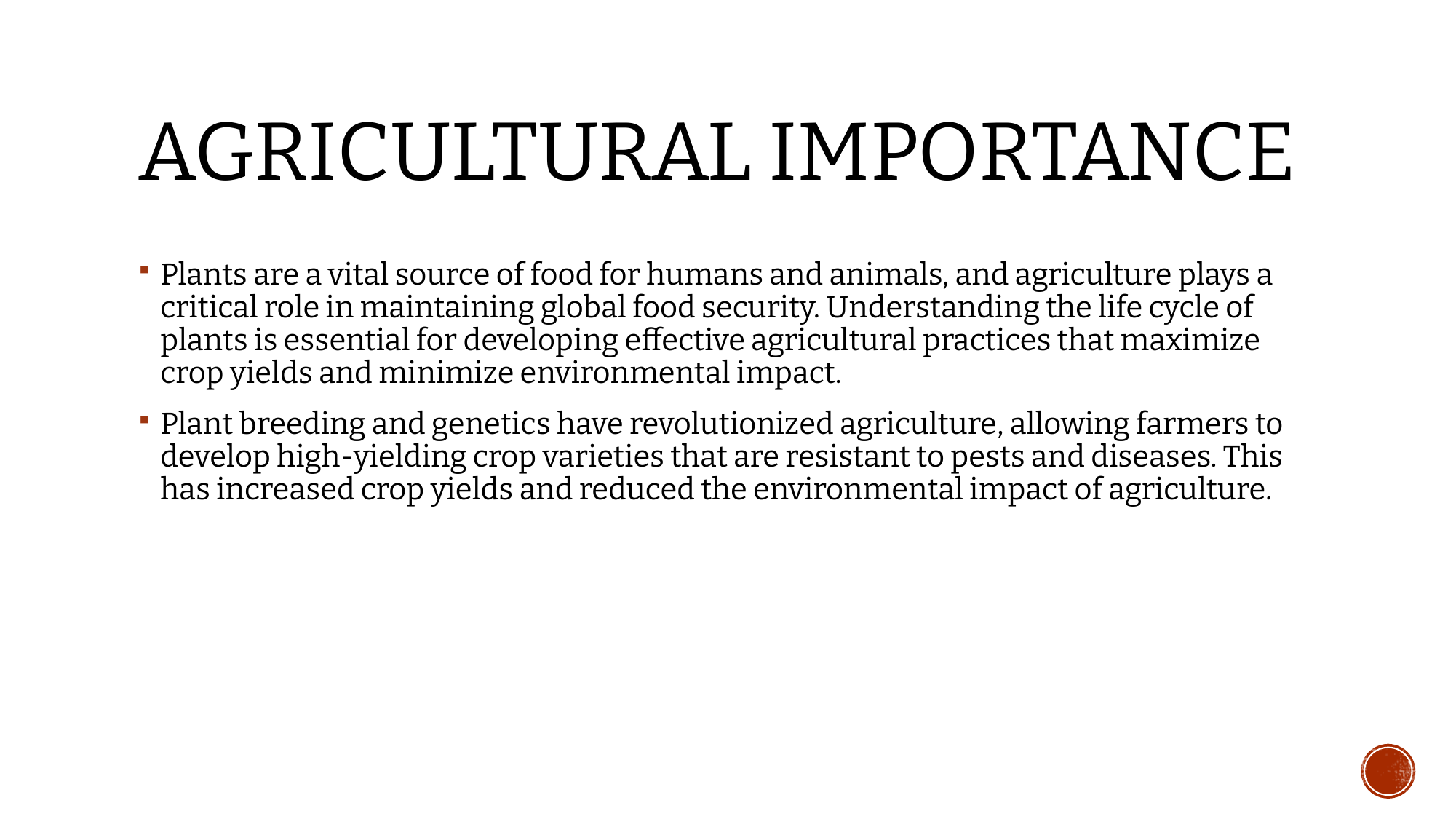

# Agricultural Importance
Plants are a vital source of food for humans and animals, and agriculture plays a critical role in maintaining global food security. Understanding the life cycle of plants is essential for developing effective agricultural practices that maximize crop yields and minimize environmental impact.
Plant breeding and genetics have revolutionized agriculture, allowing farmers to develop high-yielding crop varieties that are resistant to pests and diseases. This has increased crop yields and reduced the environmental impact of agriculture.